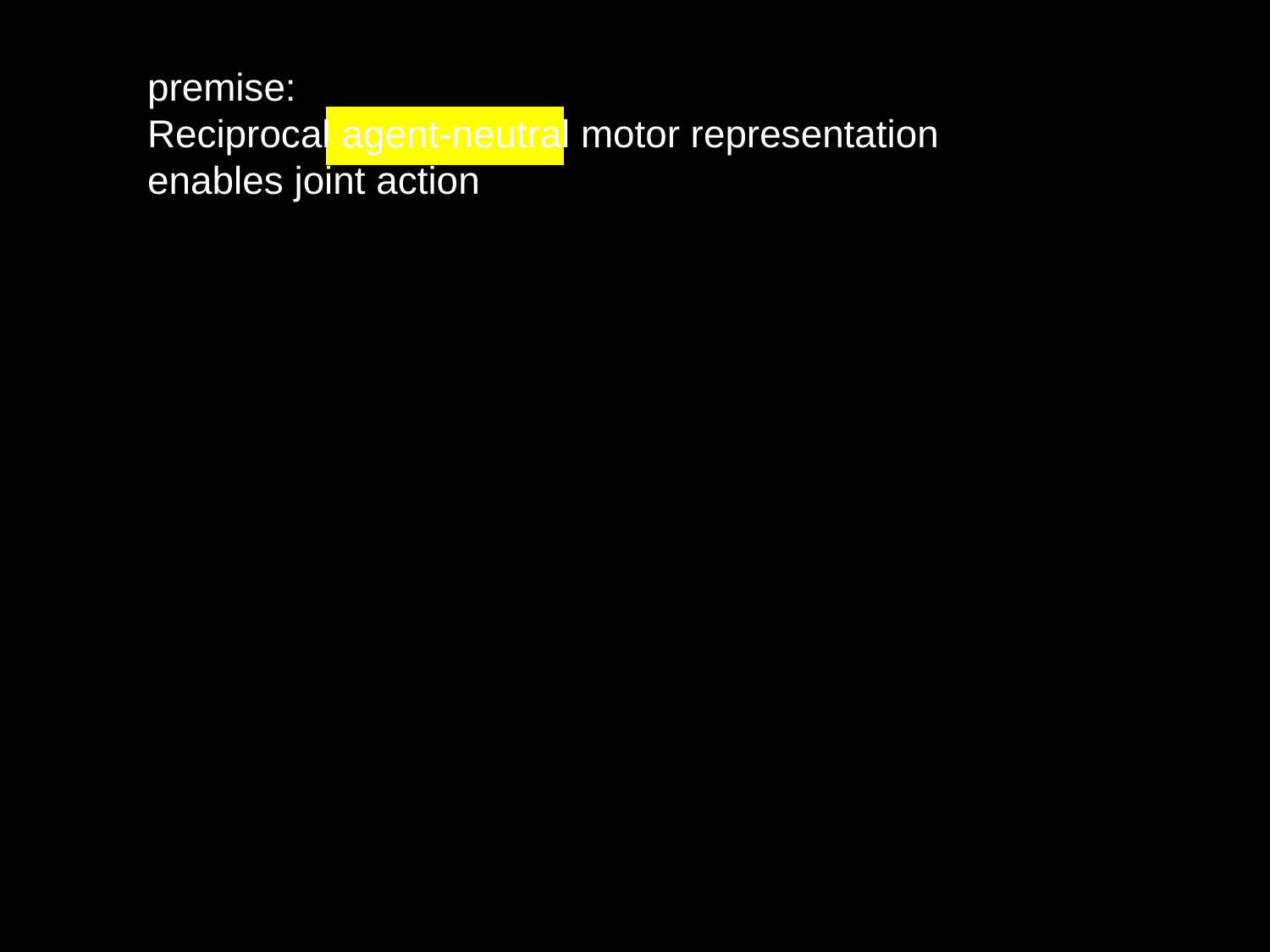

premise:
Reciprocal agent-neutral motor representation enables joint action